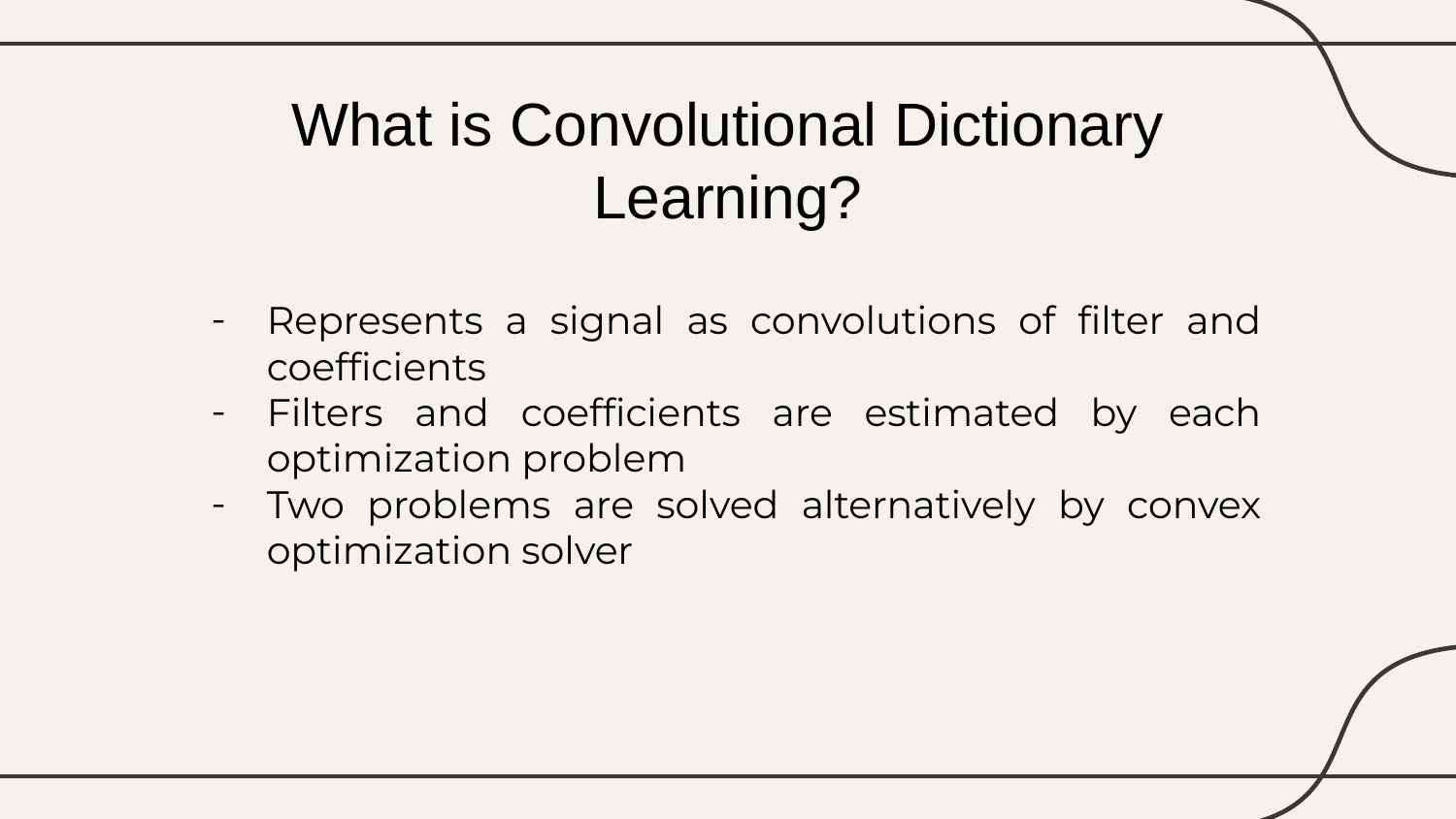

# What is Convolutional Dictionary Learning?
Represents a signal as convolutions of filter and coefficients
Filters and coefficients are estimated by each optimization problem
Two problems are solved alternatively by convex optimization solver